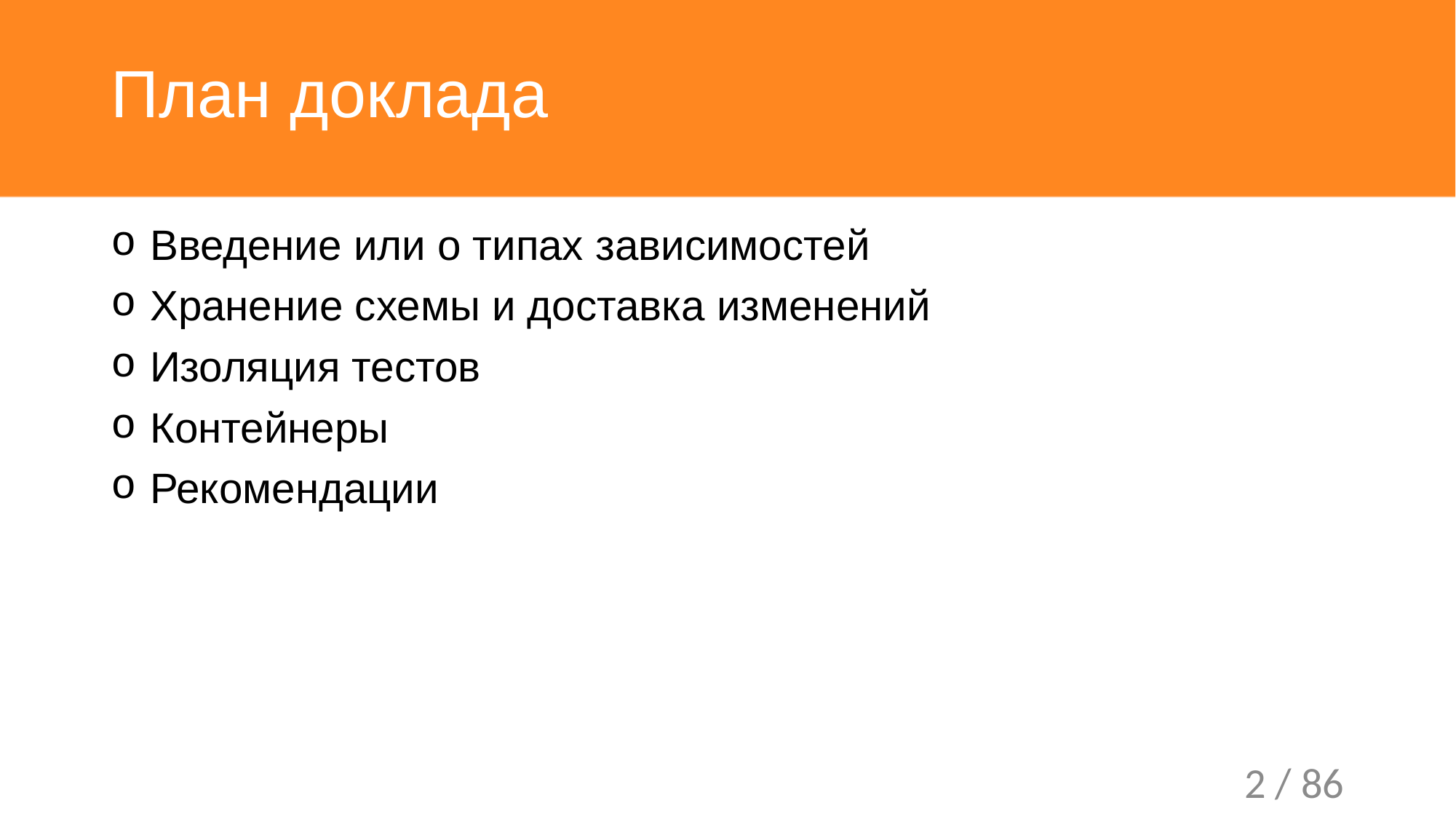

# План доклада
 Введение или о типах зависимостей
 Хранение схемы и доставка изменений
 Изоляция тестов
 Контейнеры
 Рекомендации

2